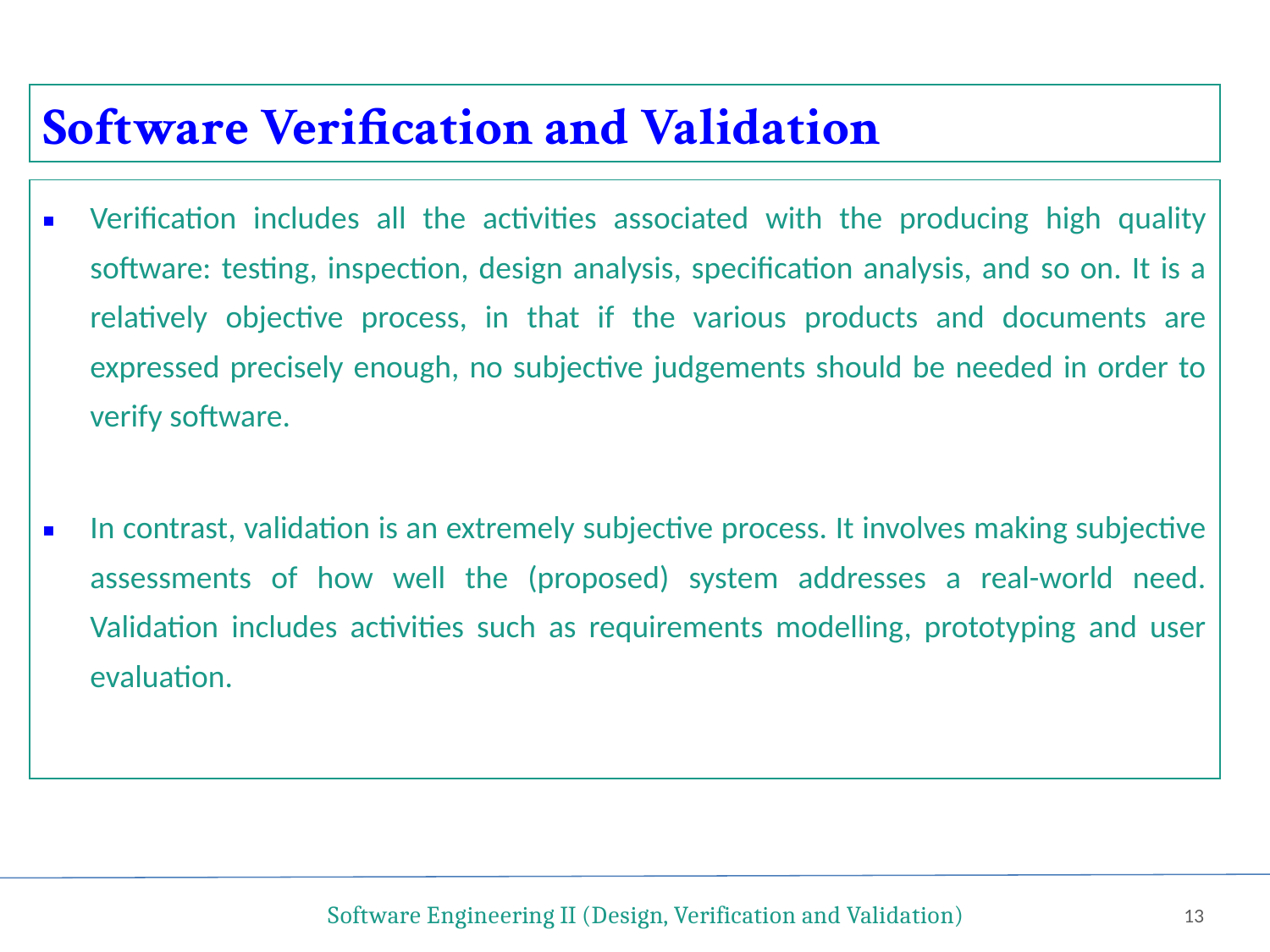

Software Verification and Validation
Verification includes all the activities associated with the producing high quality software: testing, inspection, design analysis, specification analysis, and so on. It is a relatively objective process, in that if the various products and documents are expressed precisely enough, no subjective judgements should be needed in order to verify software.

In contrast, validation is an extremely subjective process. It involves making subjective assessments of how well the (proposed) system addresses a real-world need. Validation includes activities such as requirements modelling, prototyping and user evaluation.

Software Engineering II (Design, Verification and Validation)
13